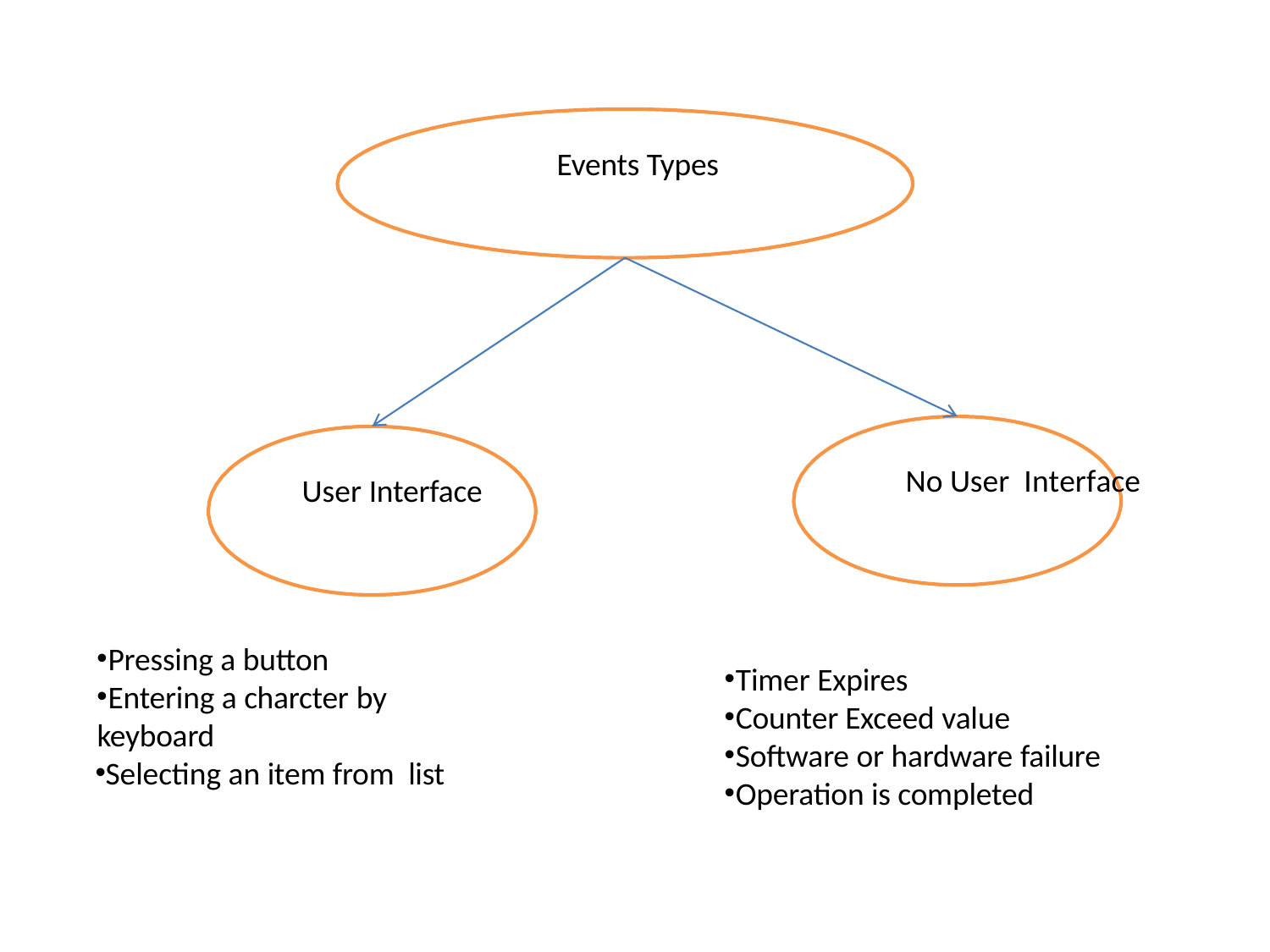

# Events Types

No User  Interface
User Interface
Pressing a button
Entering a charcter by
keyboard
Selecting an item from  list
Timer Expires
Counter Exceed value
Software or hardware failure
Operation is completed